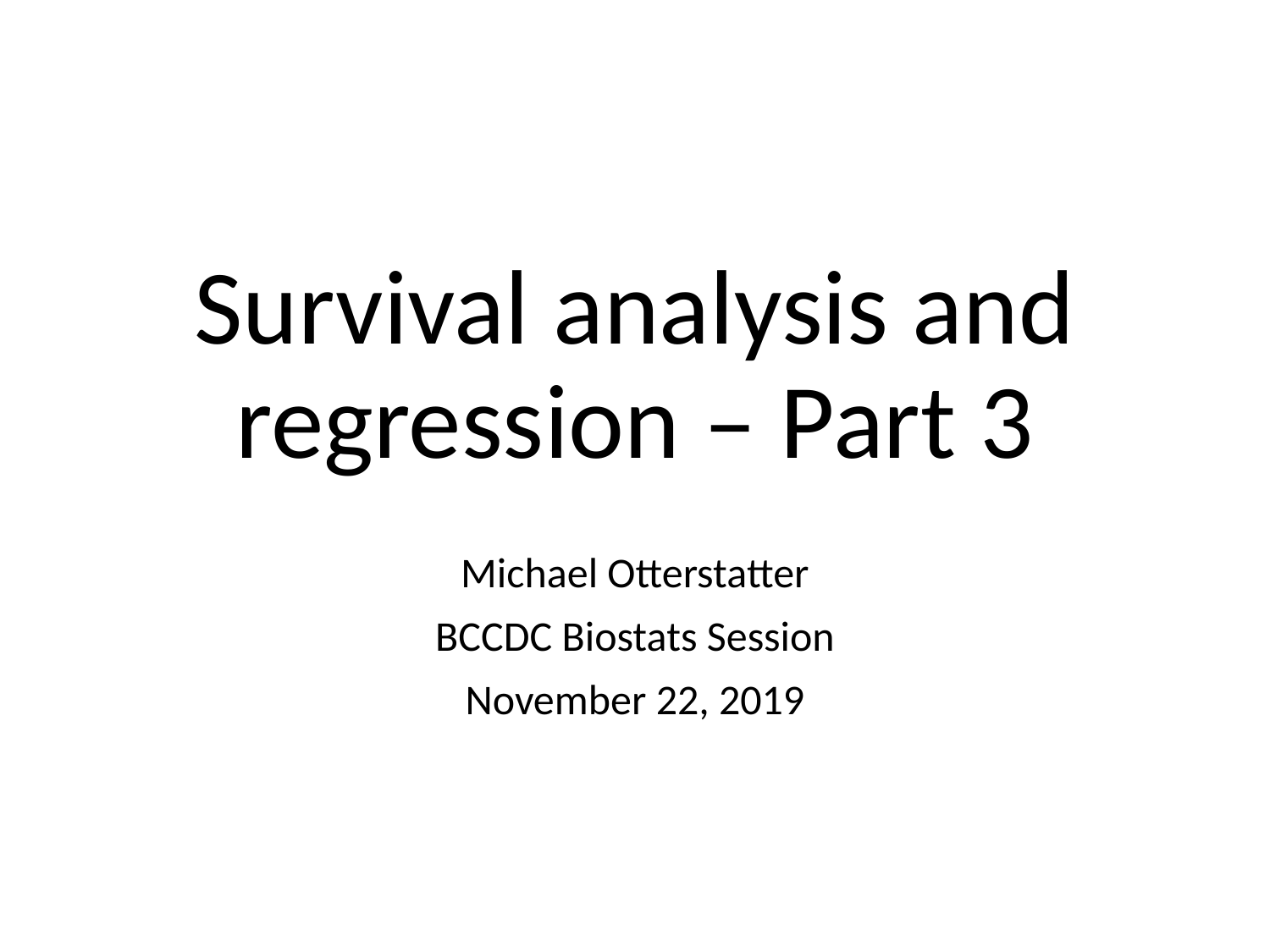

# Survival analysis and regression – Part 3
Michael Otterstatter
BCCDC Biostats Session
November 22, 2019